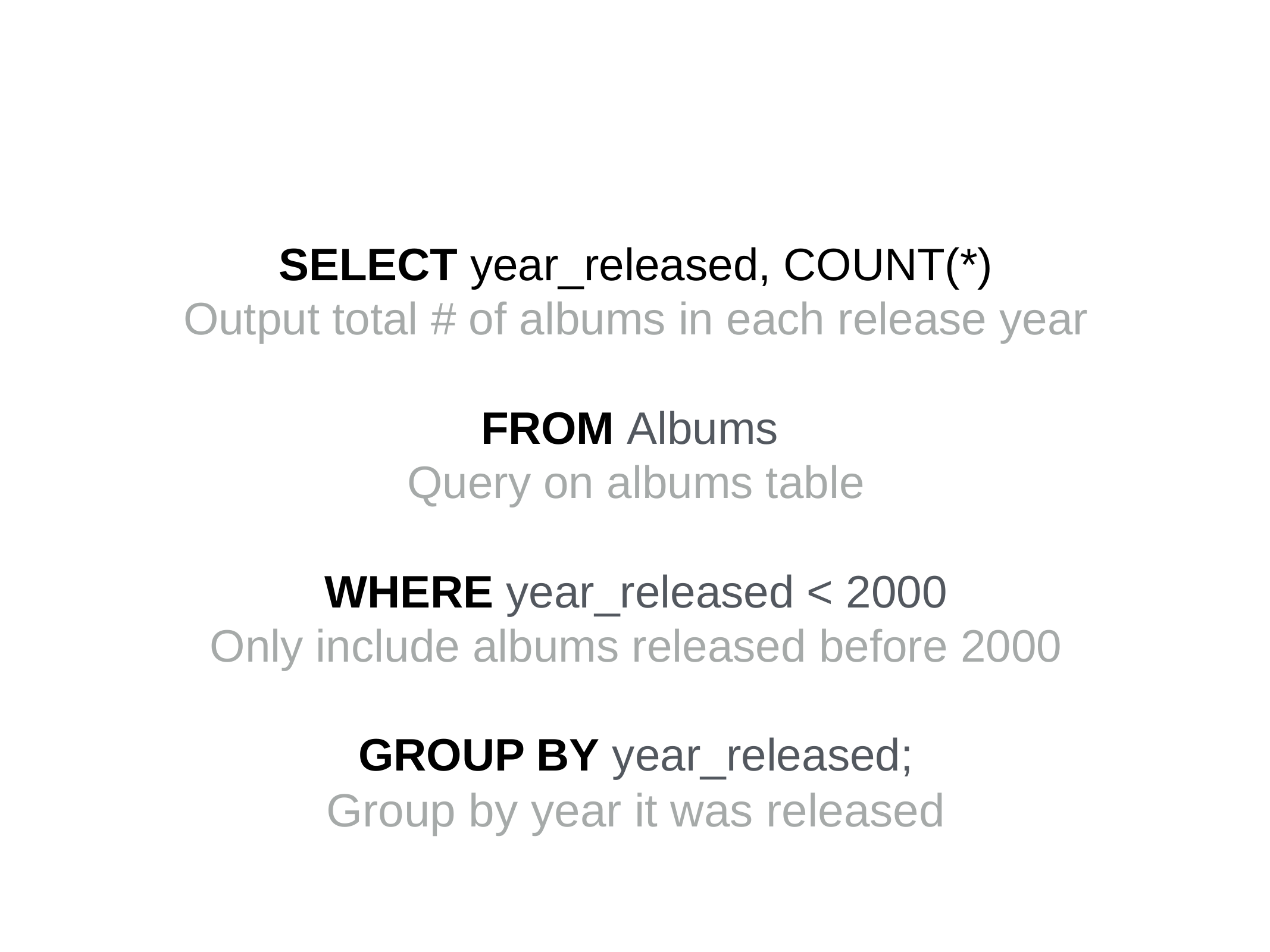

# SELECT year_released, COUNT(*)
Output total # of albums in each release year

FROM Albums
Query on albums table

WHERE year_released < 2000
Only include albums released before 2000

GROUP BY year_released;
Group by year it was released